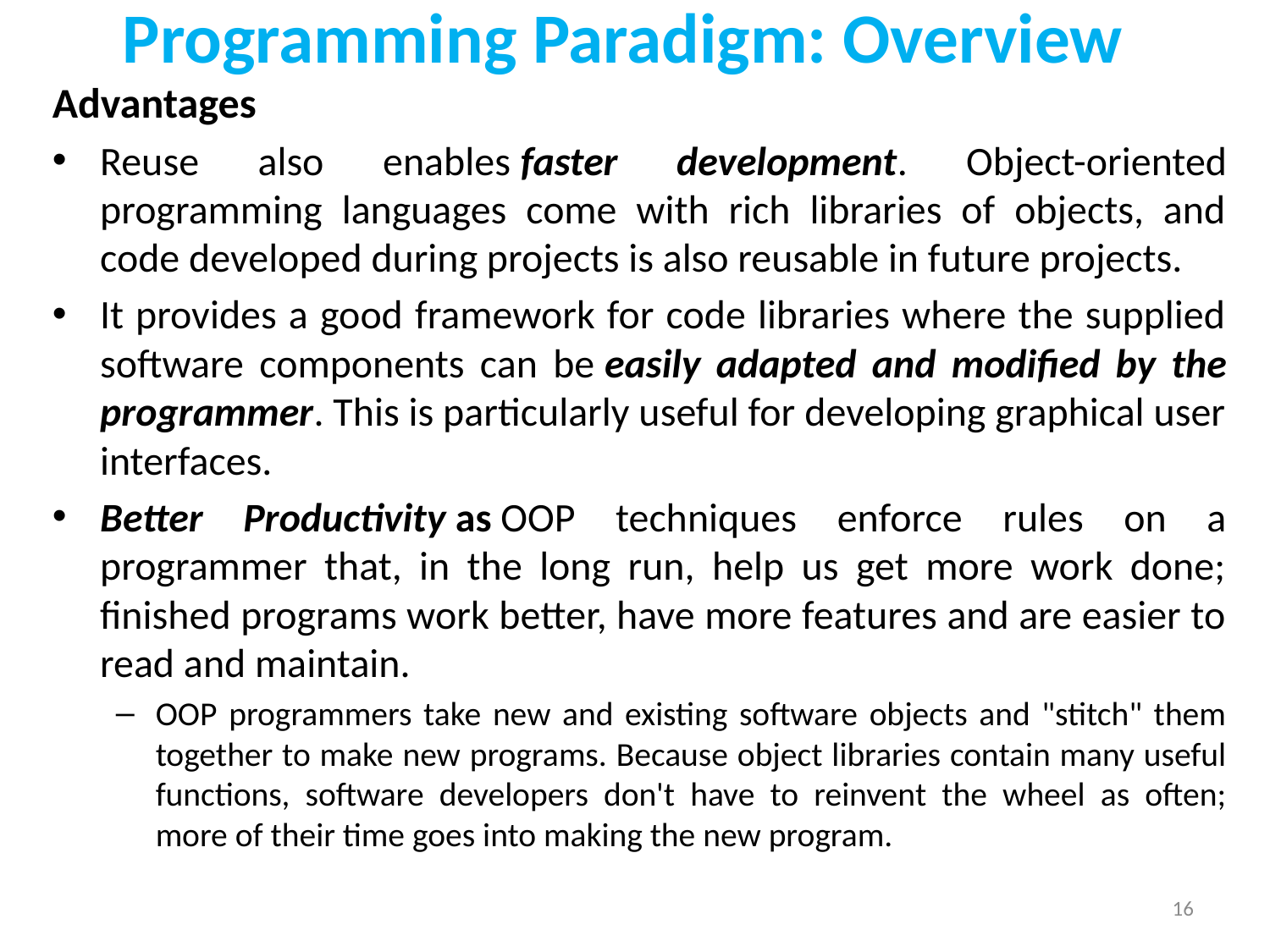

# Programming Paradigm: Overview
Advantages
Reuse also enables faster development. Object-oriented programming languages come with rich libraries of objects, and code developed during projects is also reusable in future projects.
It provides a good framework for code libraries where the supplied software components can be easily adapted and modified by the programmer. This is particularly useful for developing graphical user interfaces.
Better Productivity as OOP techniques enforce rules on a programmer that, in the long run, help us get more work done; finished programs work better, have more features and are easier to read and maintain.
OOP programmers take new and existing software objects and "stitch" them together to make new programs. Because object libraries contain many useful functions, software developers don't have to reinvent the wheel as often; more of their time goes into making the new program.

16